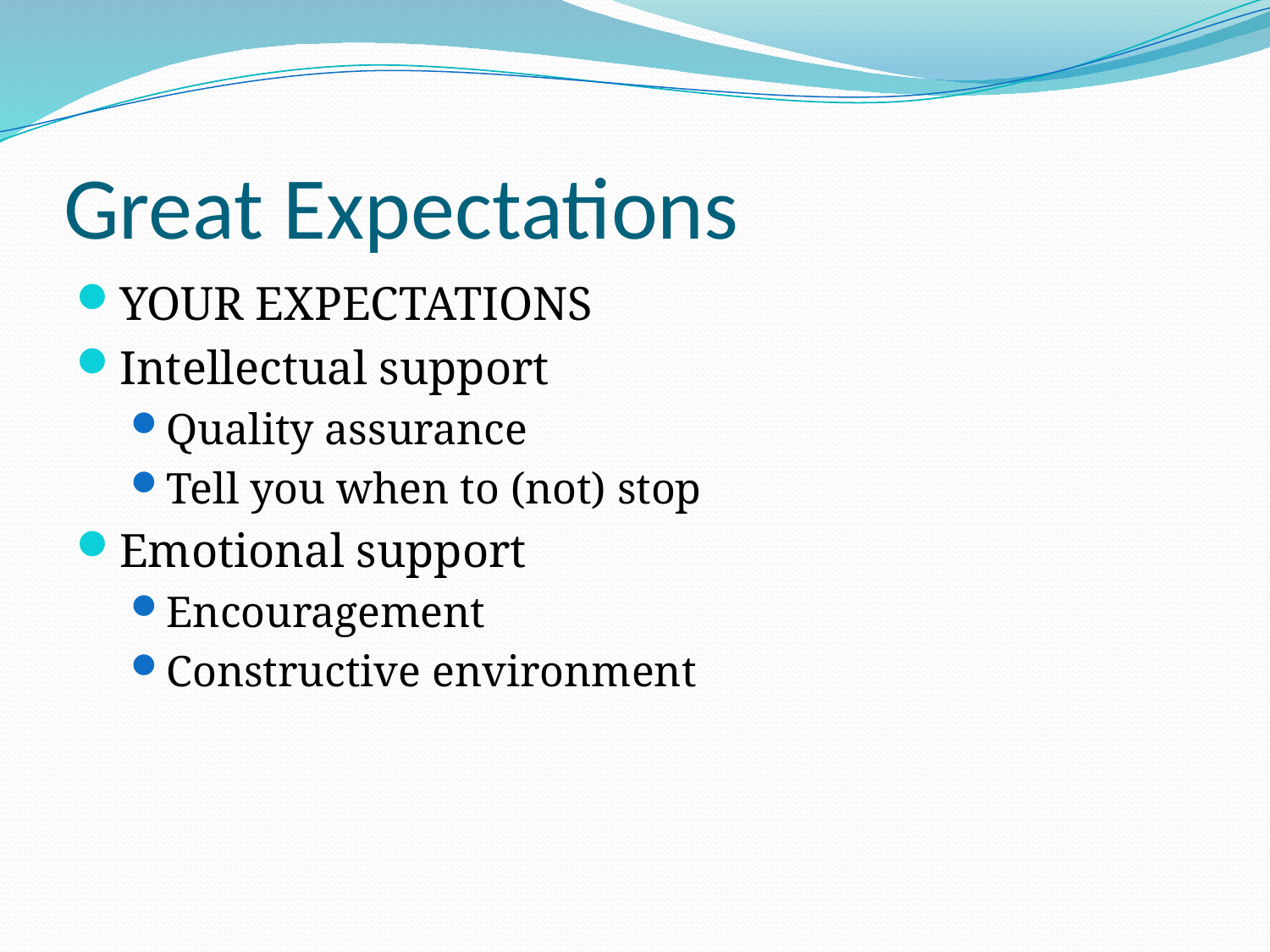

# Great Expectations
YOUR EXPECTATIONS
Intellectual support
Quality assurance
Tell you when to (not) stop
Emotional support
Encouragement
Constructive environment